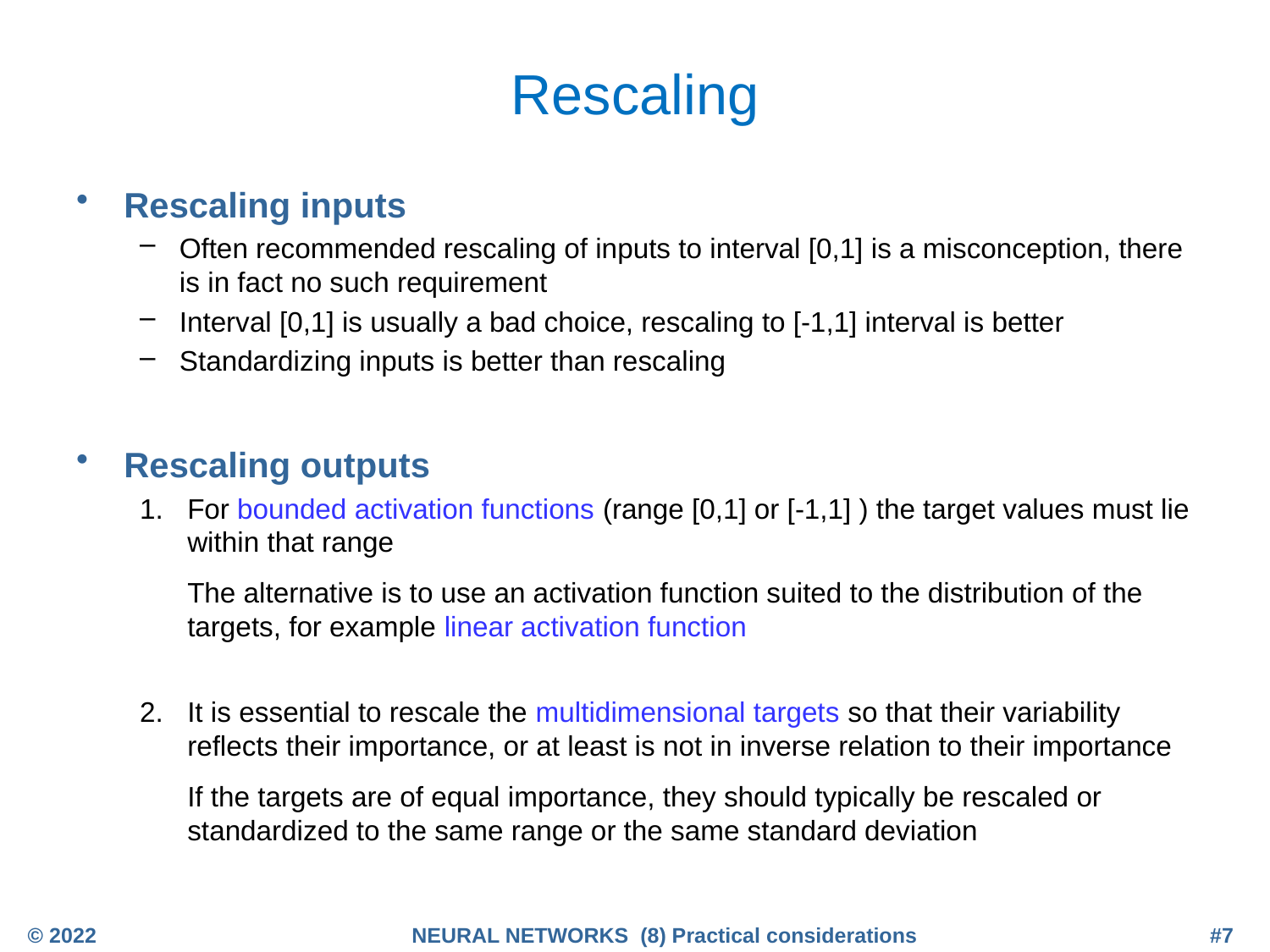

# Rescaling
Rescaling inputs
Often recommended rescaling of inputs to interval [0,1] is a misconception, there is in fact no such requirement
Interval [0,1] is usually a bad choice, rescaling to [-1,1] interval is better
Standardizing inputs is better than rescaling

Rescaling outputs
For bounded activation functions (range [0,1] or [-1,1] ) the target values must lie within that range
The alternative is to use an activation function suited to the distribution of the targets, for example linear activation function

It is essential to rescale the multidimensional targets so that their variability reflects their importance, or at least is not in inverse relation to their importance
If the targets are of equal importance, they should typically be rescaled or standardized to the same range or the same standard deviation
© 2022
NEURAL NETWORKS  (8) Practical considerations
#7